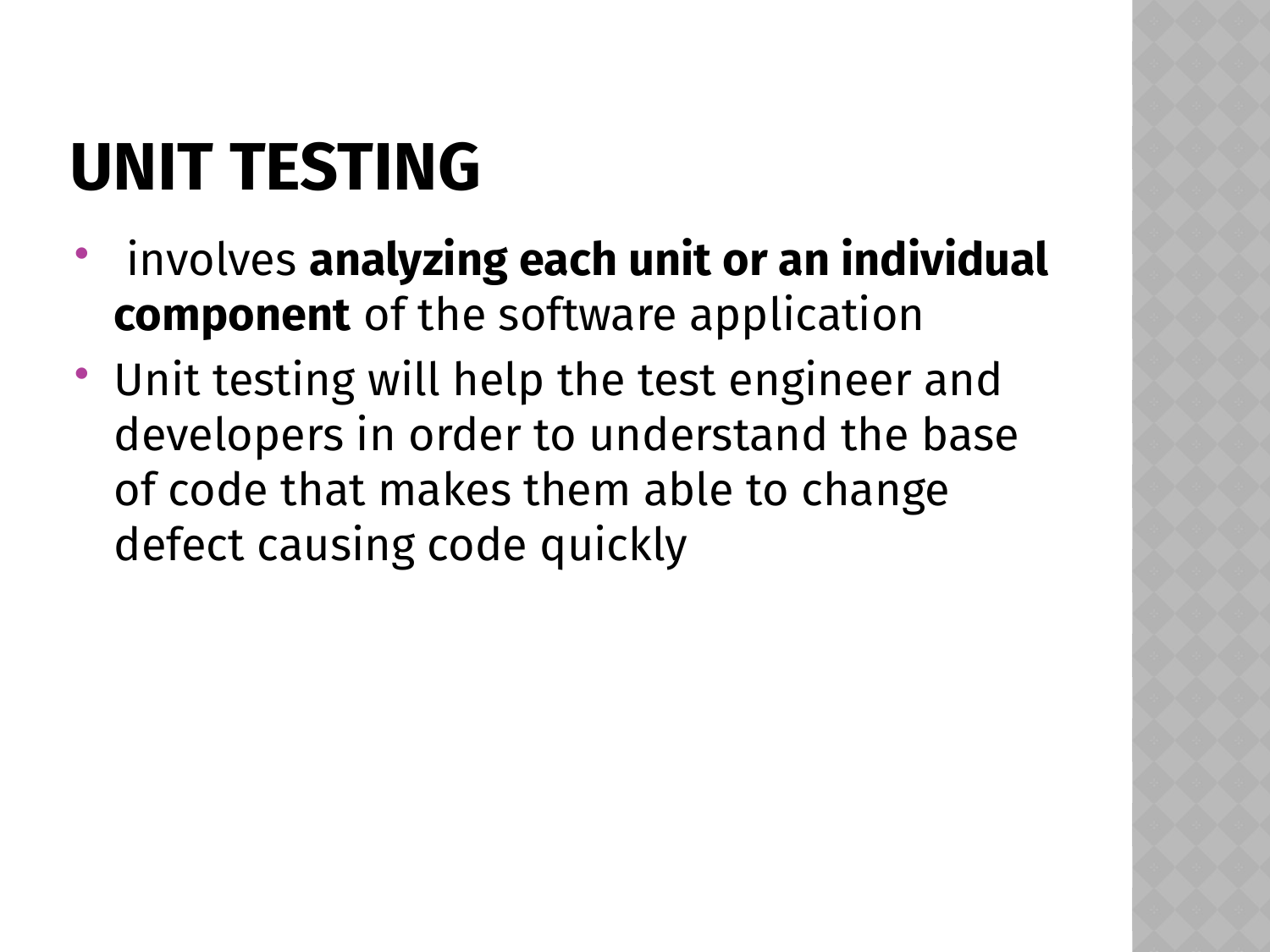

# Unit testing
 involves analyzing each unit or an individual component of the software application
Unit testing will help the test engineer and developers in order to understand the base of code that makes them able to change defect causing code quickly